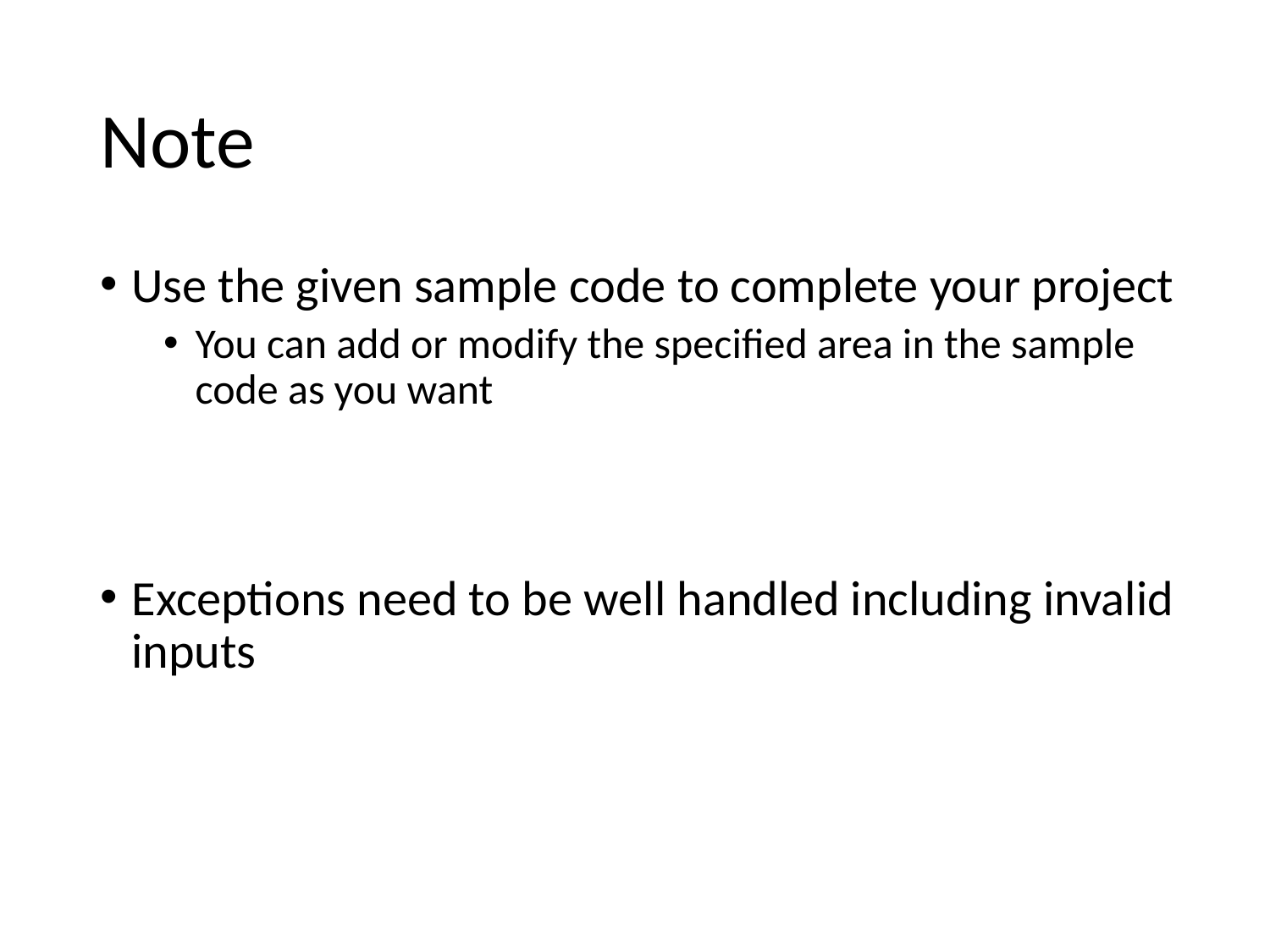

# Note
Use the given sample code to complete your project
You can add or modify the specified area in the sample code as you want

Exceptions need to be well handled including invalid inputs